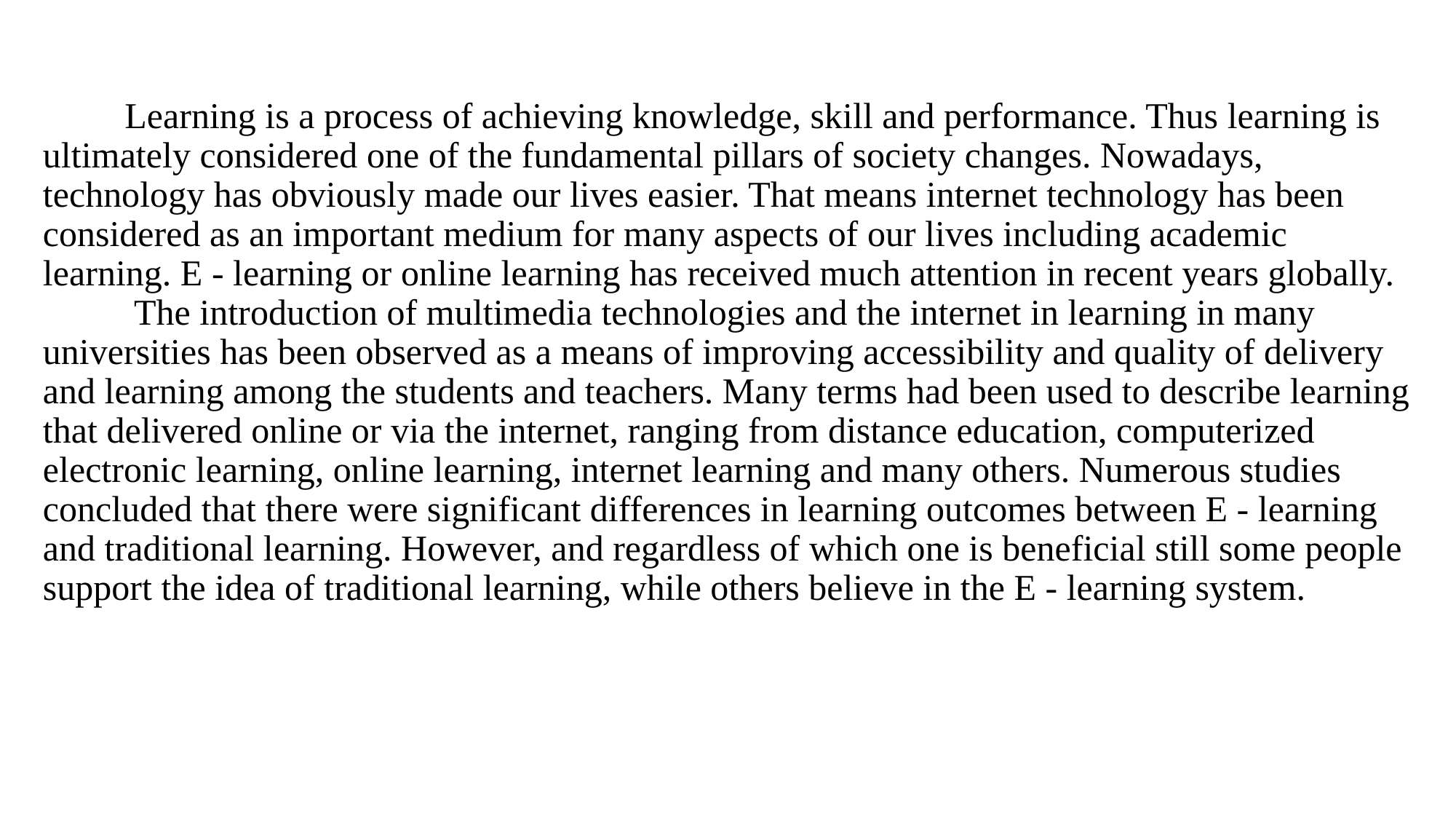

# Learning is a process of achieving knowledge, skill and performance. Thus learning is ultimately considered one of the fundamental pillars of society changes. Nowadays, technology has obviously made our lives easier. That means internet technology has been considered as an important medium for many aspects of our lives including academic learning. E - learning or online learning has received much attention in recent years globally.
          The introduction of multimedia technologies and the internet in learning in many universities has been observed as a means of improving accessibility and quality of delivery and learning among the students and teachers. Many terms had been used to describe learning that delivered online or via the internet, ranging from distance education, computerized electronic learning, online learning, internet learning and many others. Numerous studies concluded that there were significant differences in learning outcomes between E - learning and traditional learning. However, and regardless of which one is beneficial still some people support the idea of traditional learning, while others believe in the E - learning system.